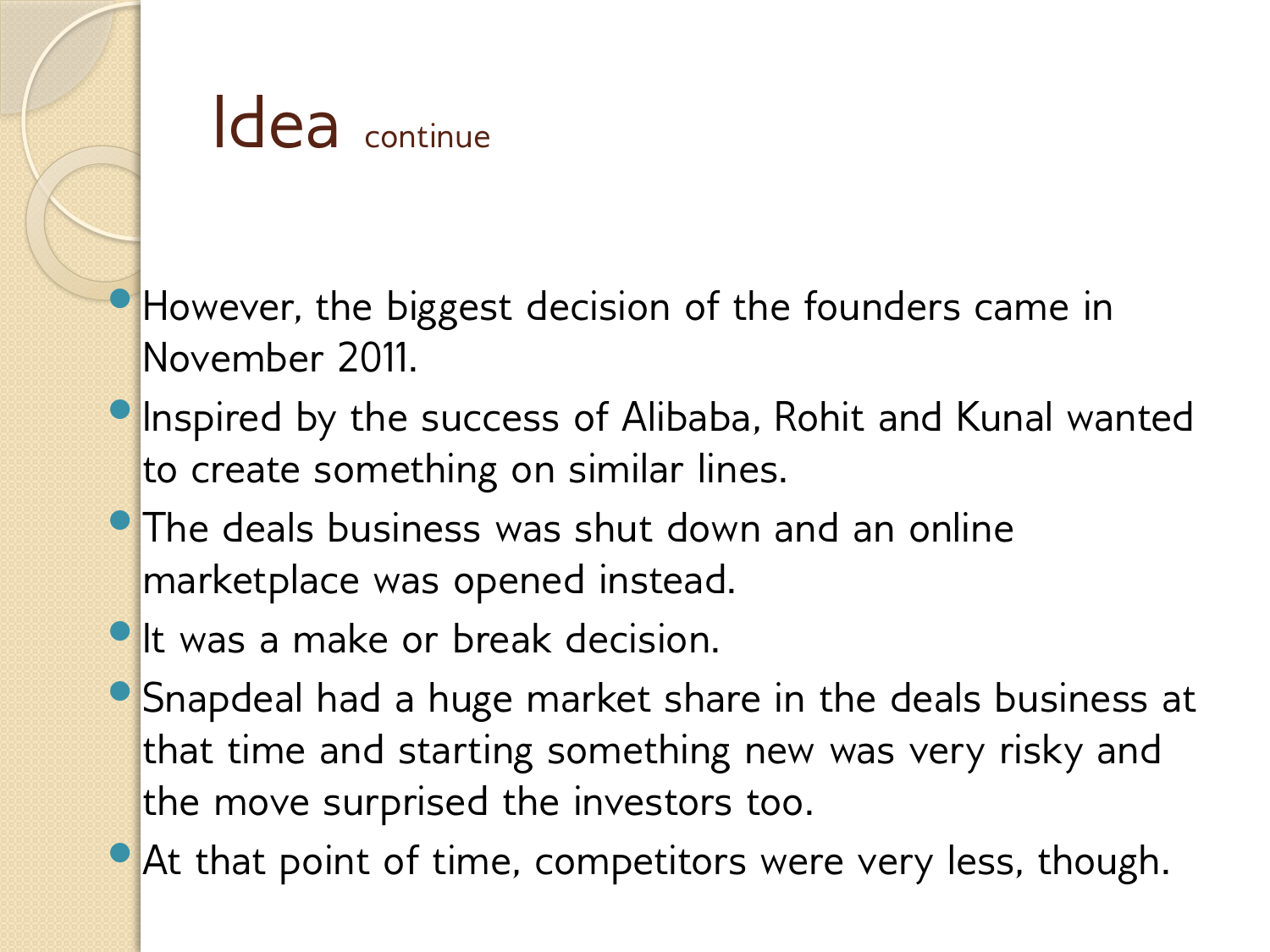

# Idea continue

However, the biggest decision of the founders came in November 2011.
Inspired by the success of Alibaba, Rohit and Kunal wanted to create something on similar lines.
The deals business was shut down and an online marketplace was opened instead.
It was a make or break decision.
Snapdeal had a huge market share in the deals business at that time and starting something new was very risky and the move surprised the investors too.
At that point of time, competitors were very less, though.